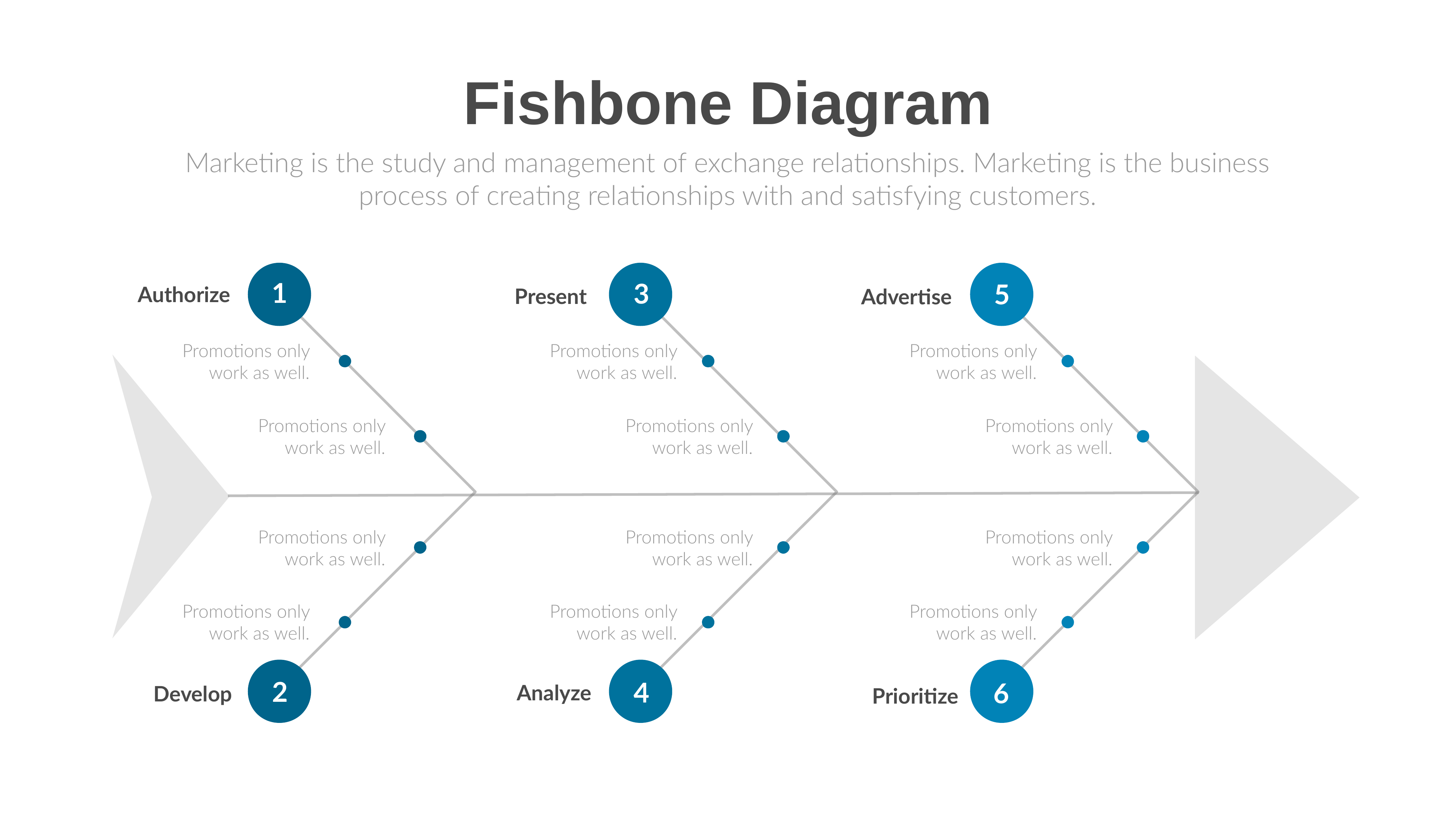

Fishbone Diagram
Marketing is the study and management of exchange relationships. Marketing is the business process of creating relationships with and satisfying customers.

1
3
5
Authorize
Present
Advertise

Promotions only work as well.
Promotions only work as well.
Promotions only work as well.

Promotions only work as well.
Promotions only work as well.
Promotions only work as well.

Promotions only work as well.
Promotions only work as well.
Promotions only work as well.

Promotions only work as well.
Promotions only work as well.
Promotions only work as well.

2
4
6
Analyze
Develop
Prioritize